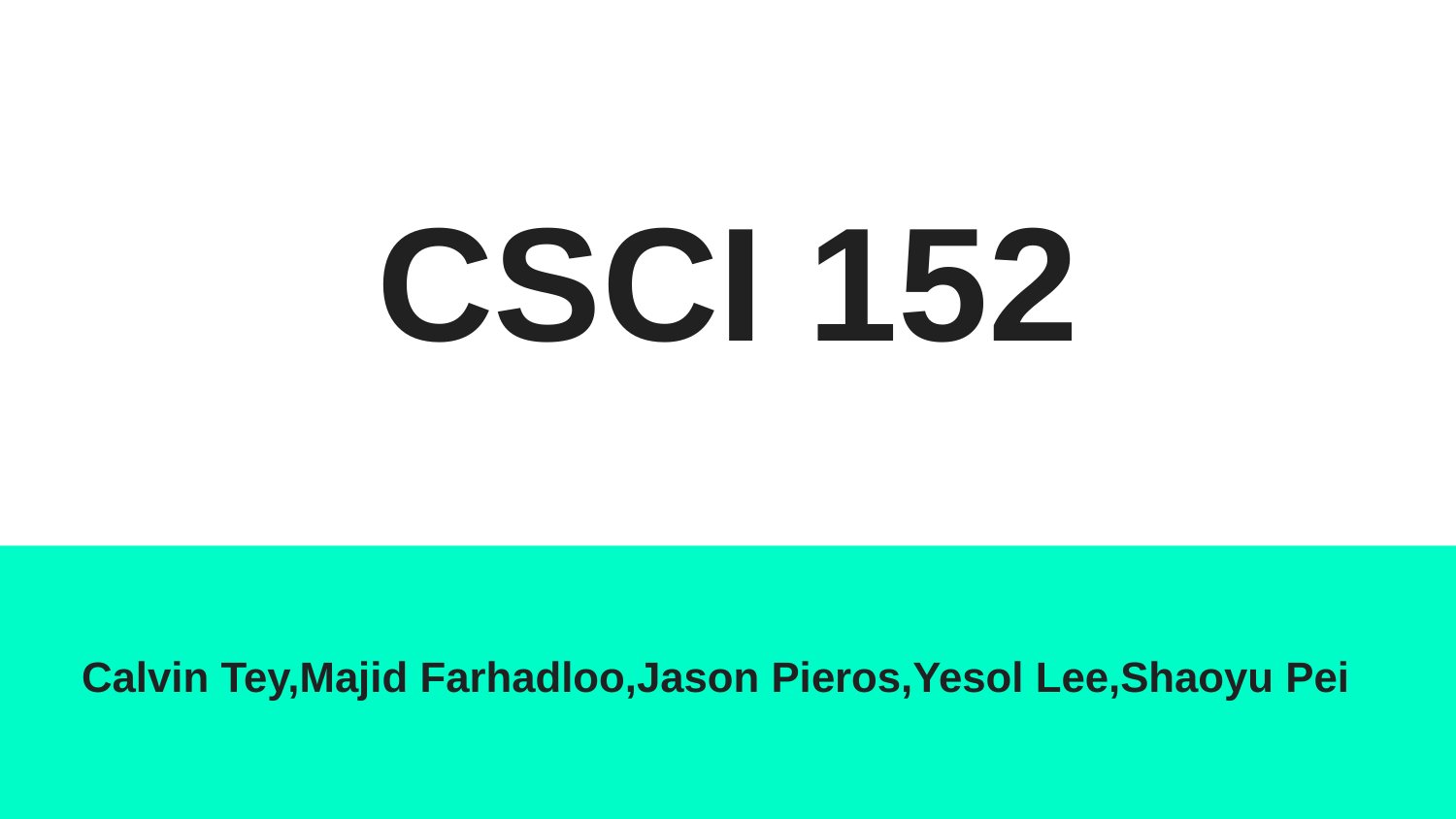

# CSCI 152
Calvin Tey,Majid Farhadloo,Jason Pieros,Yesol Lee,Shaoyu Pei